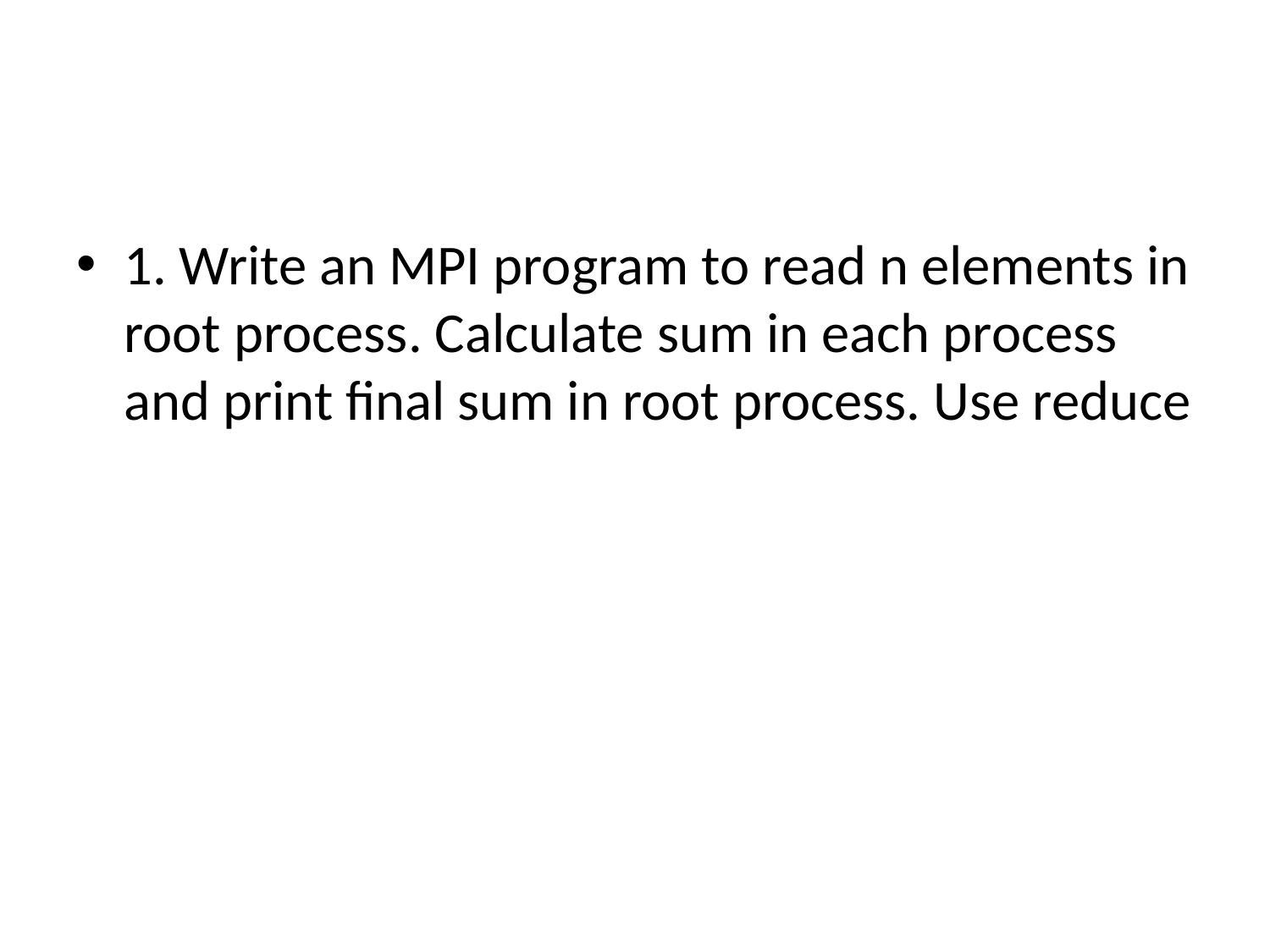

#
1. Write an MPI program to read n elements in root process. Calculate sum in each process and print final sum in root process. Use reduce